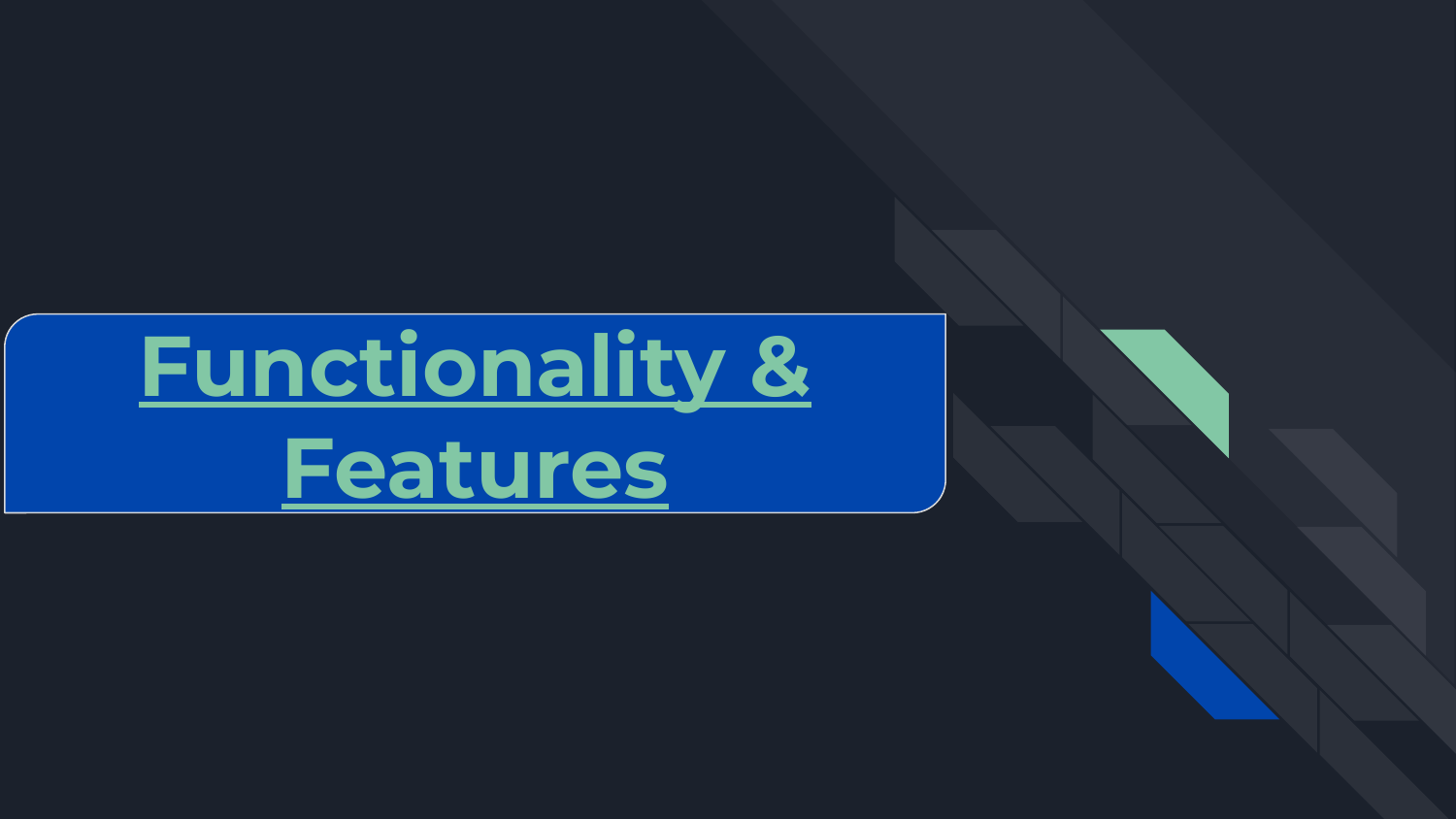

# Functionality & Features
Functionality & Features